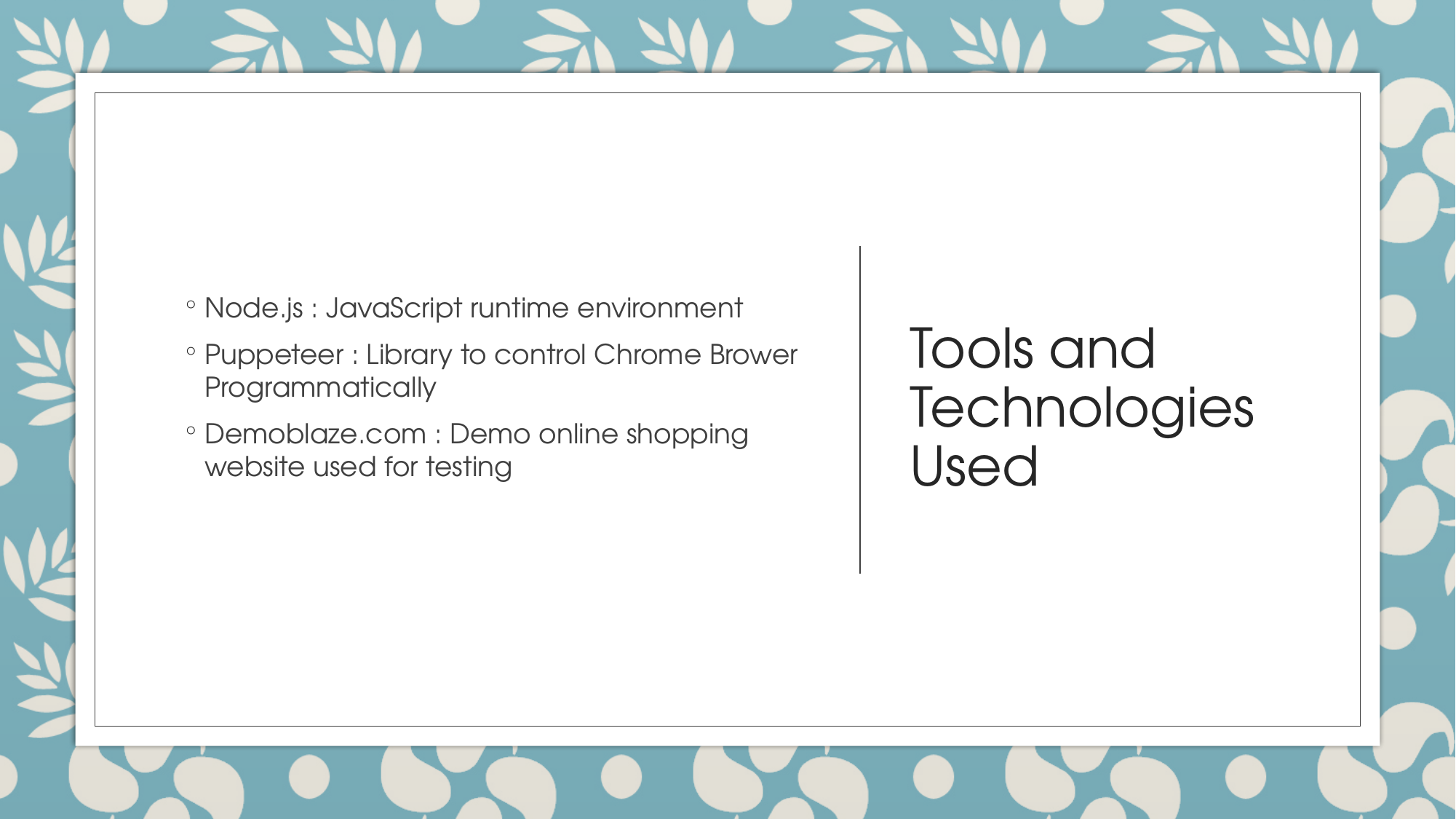

Node.js : JavaScript runtime environment
Puppeteer : Library to control Chrome Brower Programmatically
Demoblaze.com : Demo online shopping website used for testing

# Tools and Technologies Used